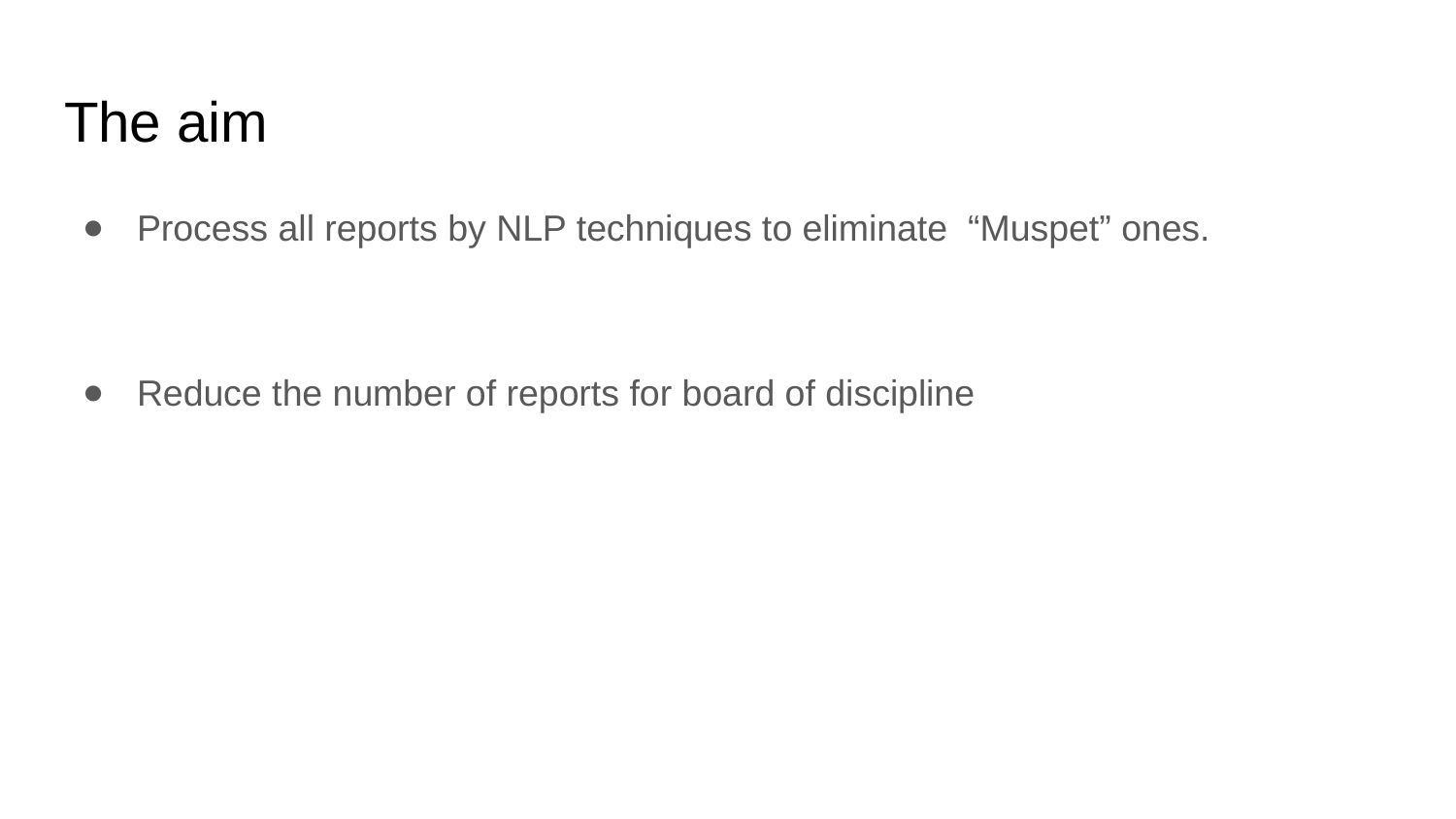

# The aim
Process all reports by NLP techniques to eliminate  “Muspet” ones.

Reduce the number of reports for board of discipline